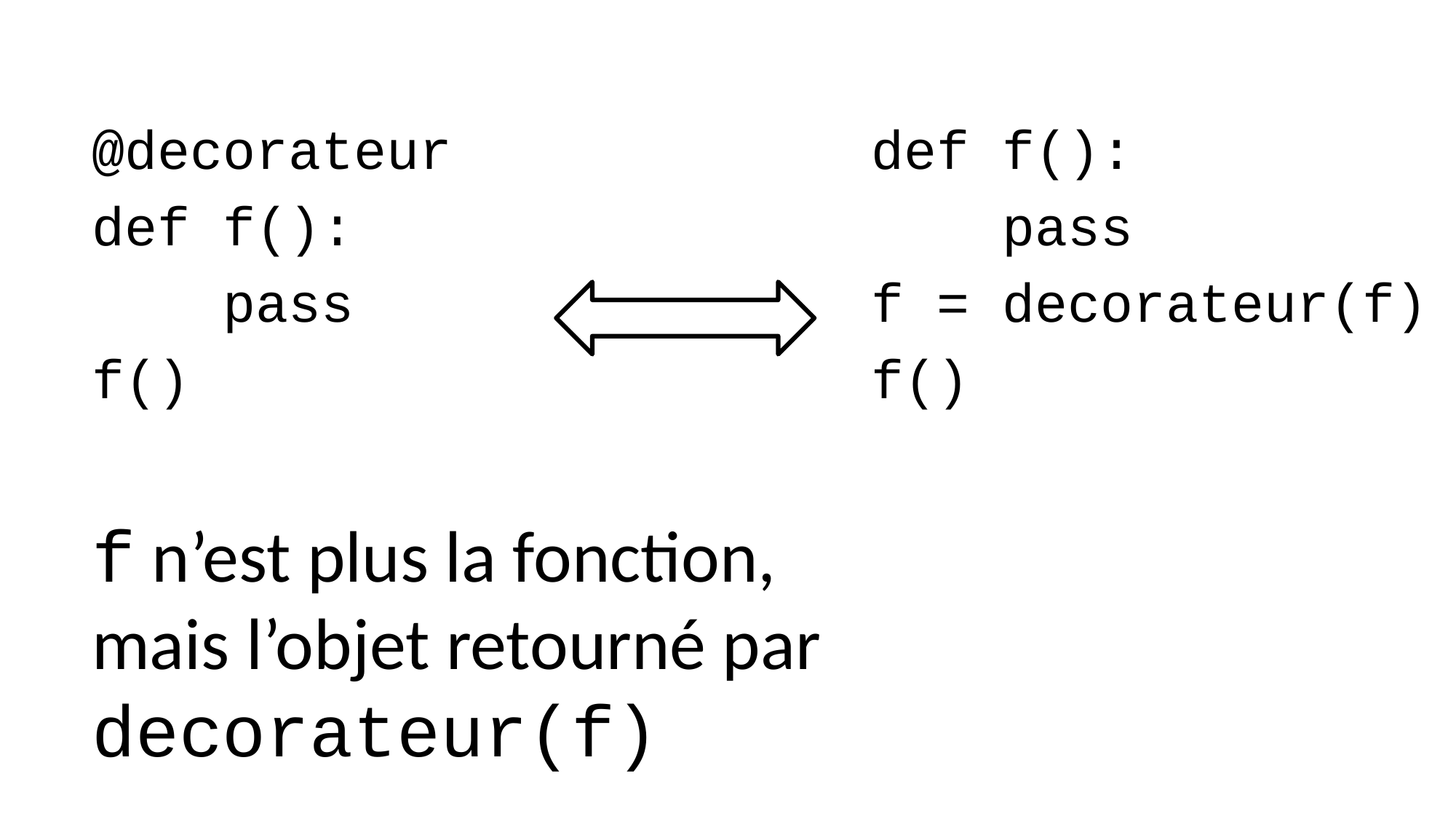

def f():
    pass
f = decorateur(f)
f()
@decorateur
def f():
    pass
f()

f n’est plus la fonction, mais l’objet retourné par decorateur(f)